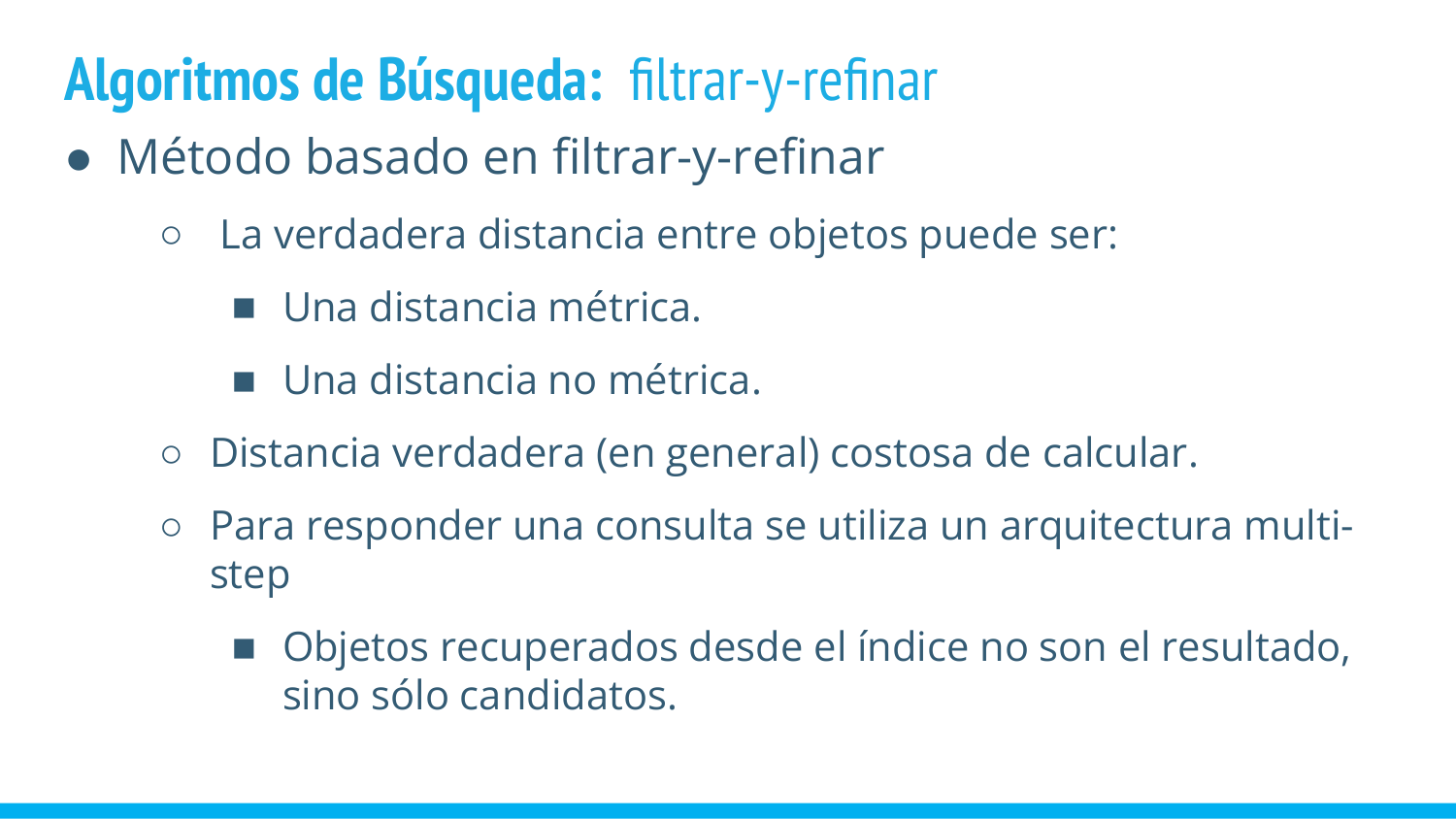

# Algoritmos de Búsqueda:  filtrar-y-refinar
 Método basado en filtrar-y-refinar
 La verdadera distancia entre objetos puede ser:
Una distancia métrica.
Una distancia no métrica.
Distancia verdadera (en general) costosa de calcular.
Para responder una consulta se utiliza un arquitectura multi-step
Objetos recuperados desde el índice no son el resultado, sino sólo candidatos.